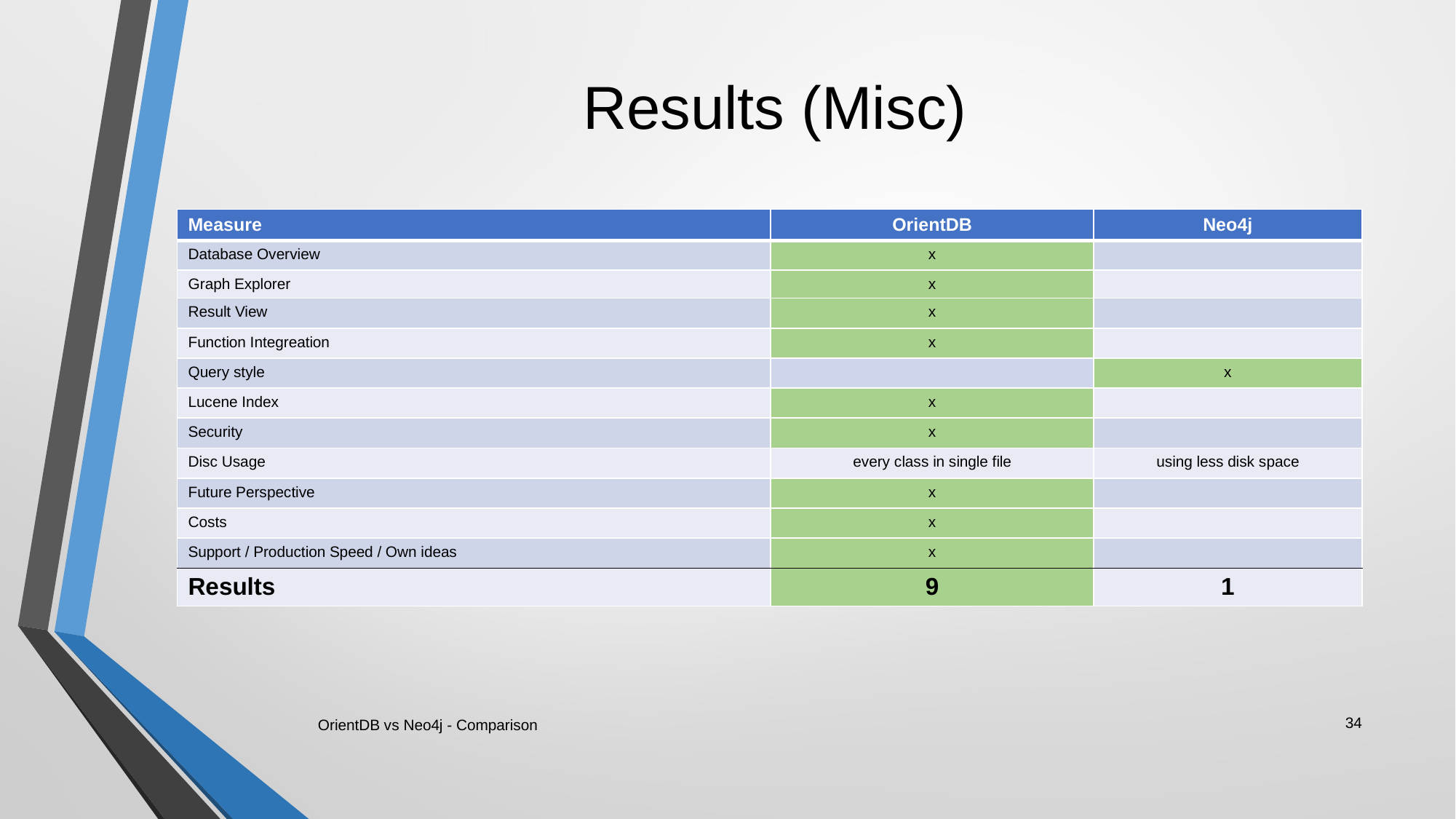

# Results (Misc)
| Measure | OrientDB | Neo4j |
| --- | --- | --- |
| Database Overview | x |  |
| Graph Explorer | x |  |
| Result View | x |  |
| Function Integreation | x |  |
| Query style |  | x |
| Lucene Index | x |  |
| Security | x |  |
| Disc Usage | every class in single file | using less disk space |
| Future Perspective | x |  |
| Costs | x |  |
| Support / Production Speed / Own ideas | x |  |
| Results | 9 | 1 |
34
OrientDB vs Neo4j - Comparison